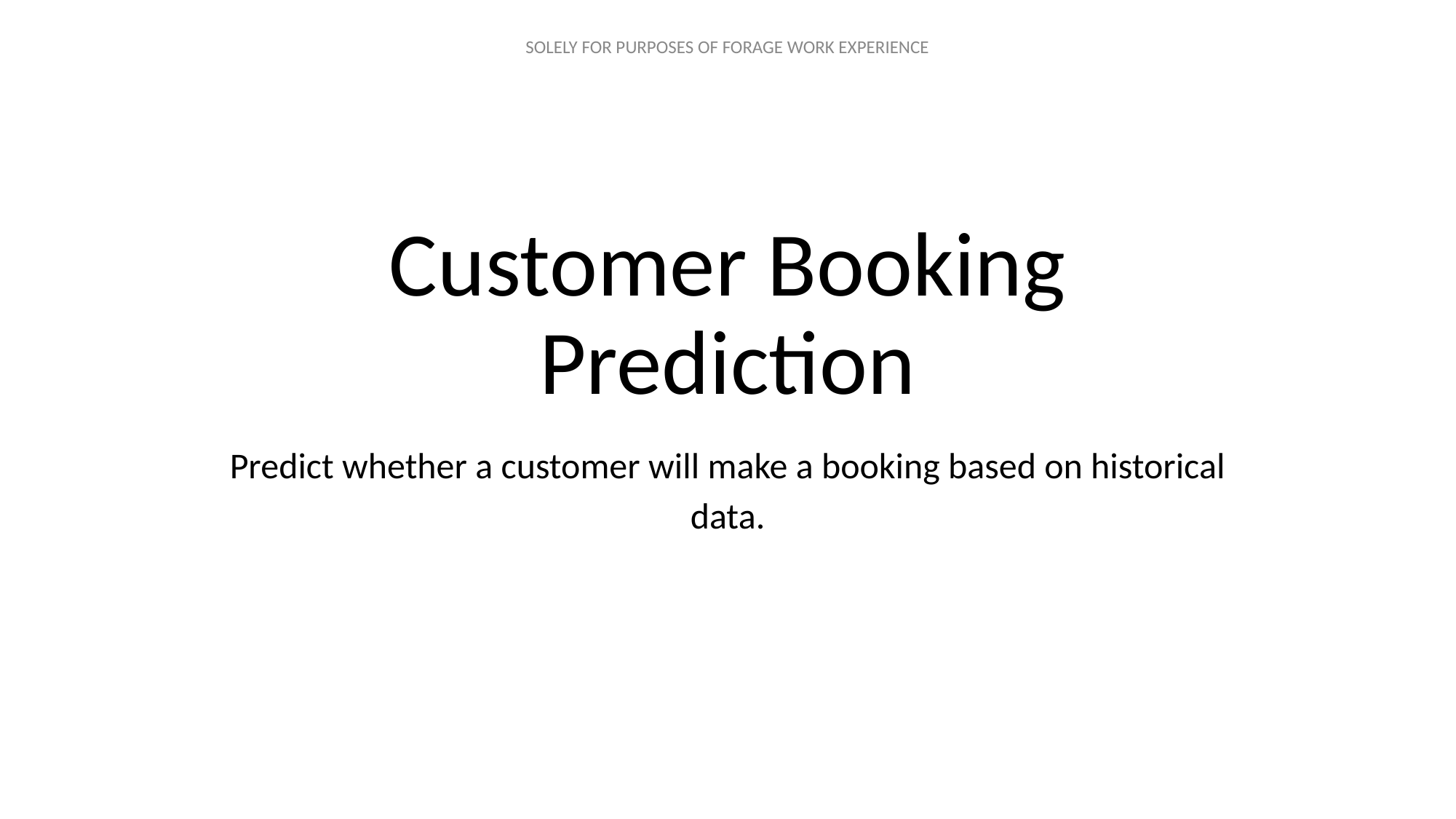

# Customer Booking Prediction
Predict whether a customer will make a booking based on historical data.